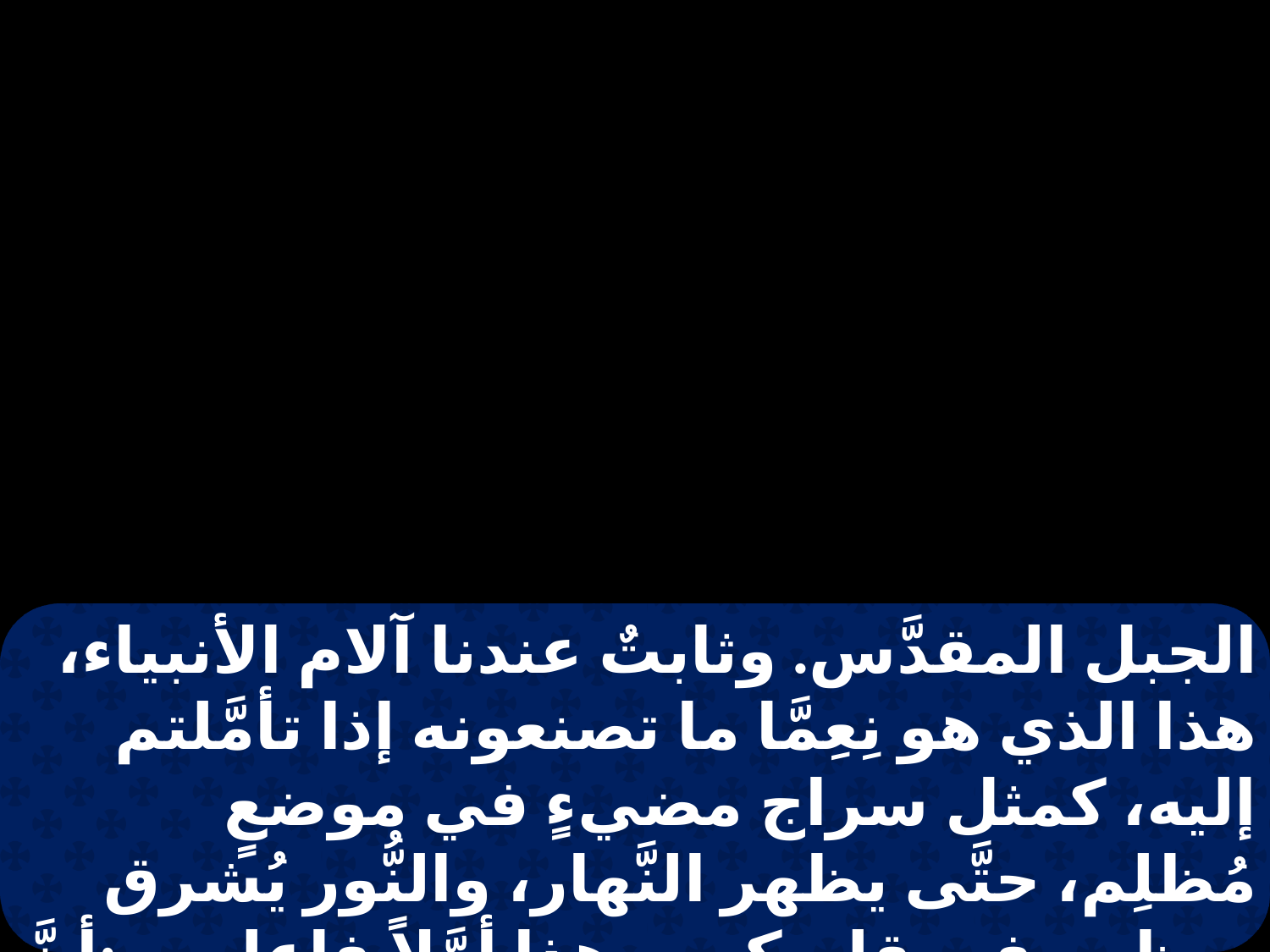

الجبل المقدَّس. وثابتٌ عندنا آلام الأنبياء، هذا الذي هو نِعِمَّا ما تصنعونه إذا تأمَّلتم إليه، كمثل سراج مضيءٍ في موضعٍ مُظلِم، حتَّى يظهر النَّهار، والنُّور يُشرق ويظهر في قلوبكم، وهذا أوَّلاً فاعلموه:أنَّ كل نبوَّات الكُتب